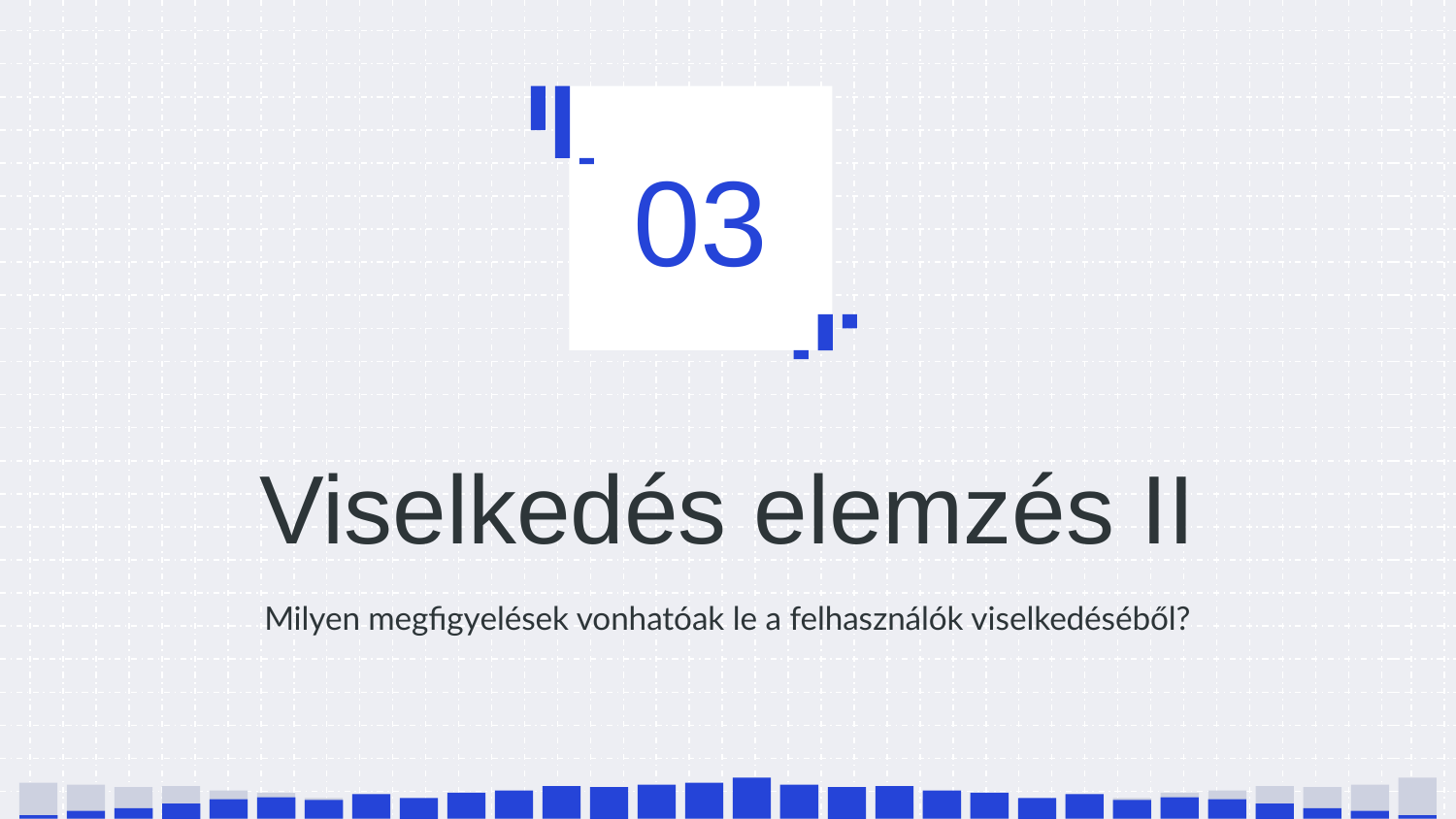

03

# Viselkedés elemzés II
Milyen megfigyelések vonhatóak le a felhasználók viselkedéséből?